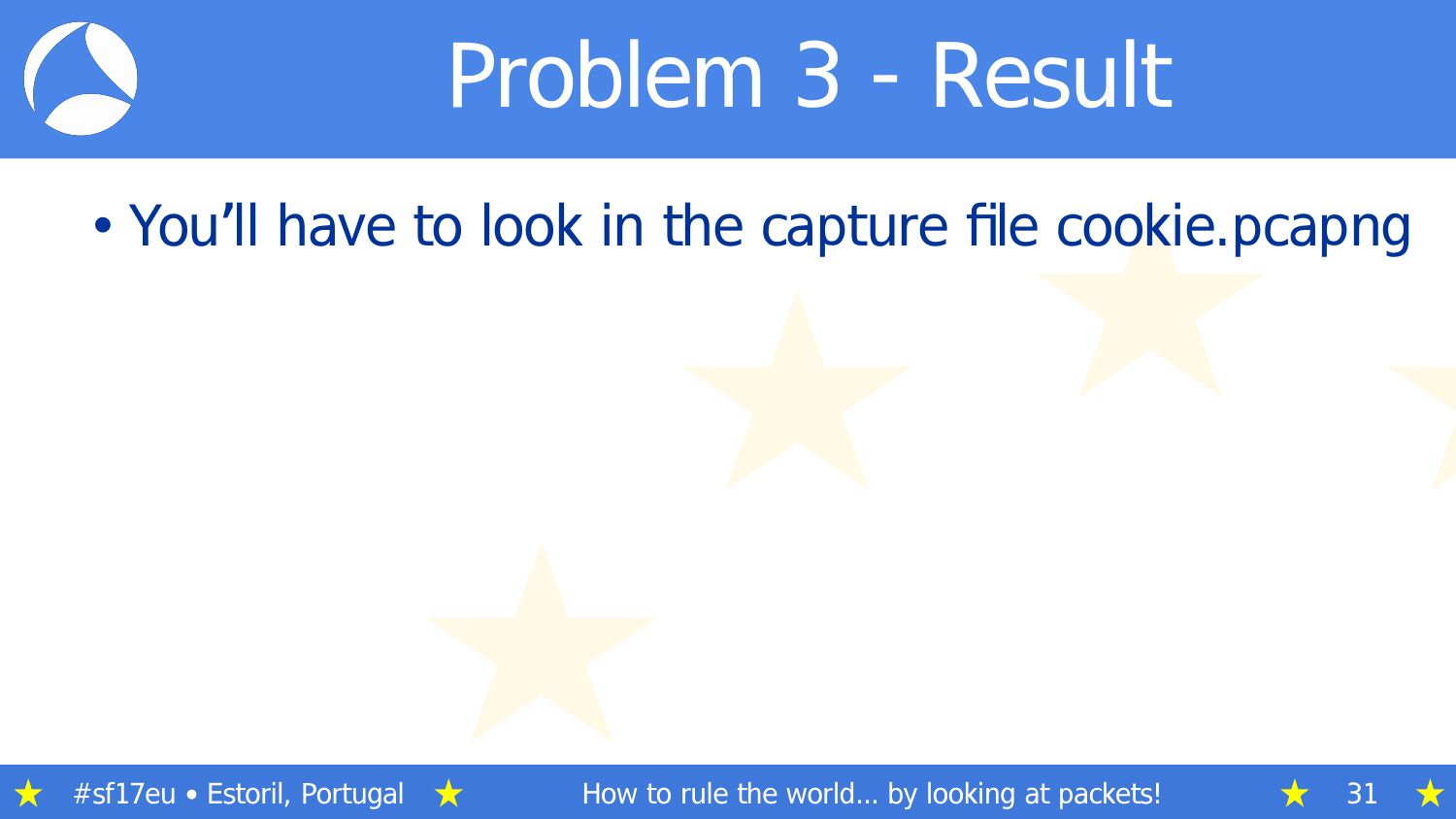

# Problem 3 - Result
You’ll have to look in the capture file cookie.pcapng